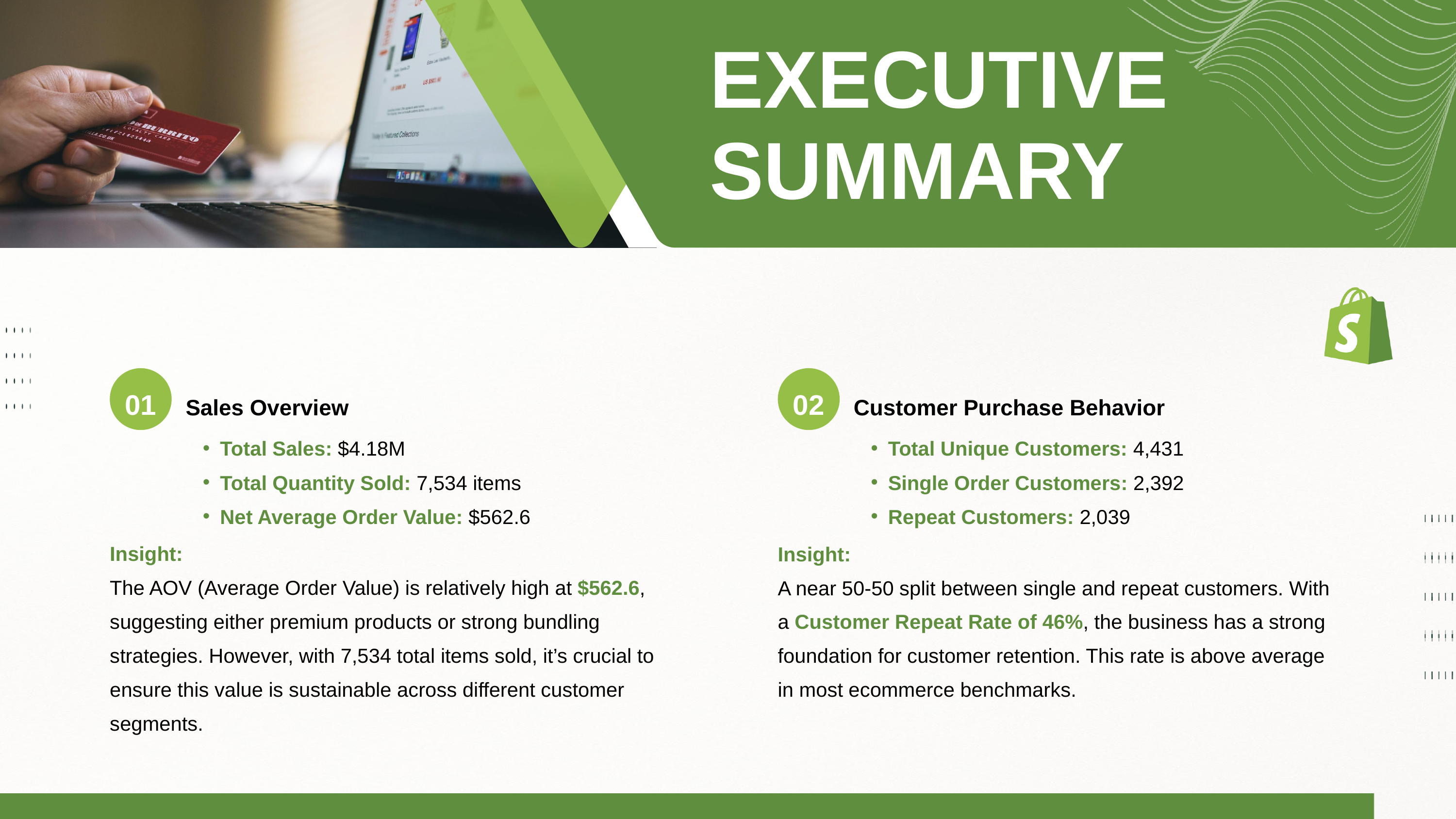

EXECUTIVE SUMMARY
AGENDA

01

02
Sales Overview
Customer Purchase Behavior
Total Sales: $4.18M
Total Quantity Sold: 7,534 items
Net Average Order Value: $562.6
Total Unique Customers: 4,431
Single Order Customers: 2,392
Repeat Customers: 2,039
Insight:
The AOV (Average Order Value) is relatively high at $562.6, suggesting either premium products or strong bundling strategies. However, with 7,534 total items sold, it’s crucial to ensure this value is sustainable across different customer segments.
Insight:
A near 50-50 split between single and repeat customers. With a Customer Repeat Rate of 46%, the business has a strong foundation for customer retention. This rate is above average in most ecommerce benchmarks.